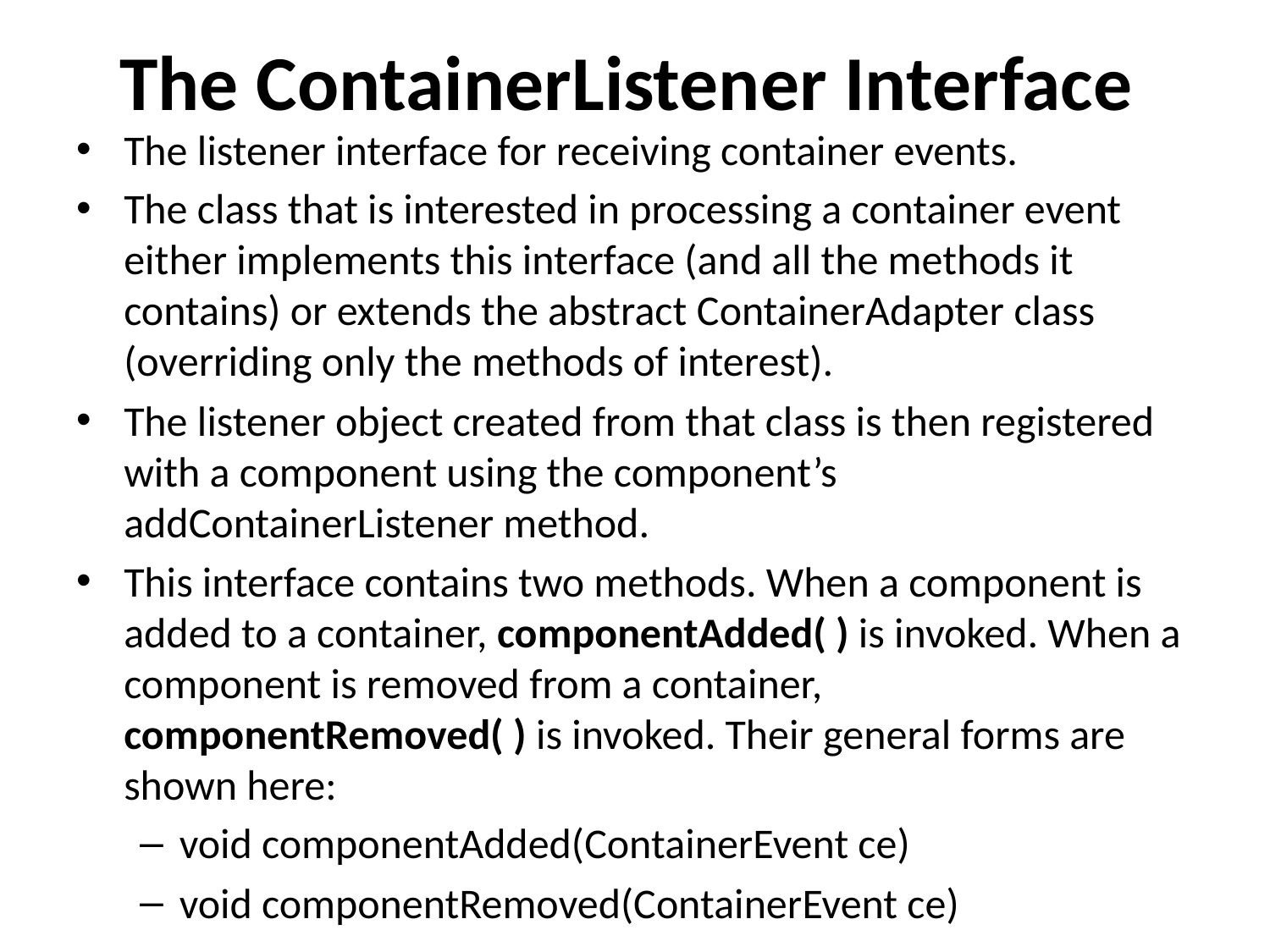

# The ContainerListener Interface
The listener interface for receiving container events.
The class that is interested in processing a container event either implements this interface (and all the methods it contains) or extends the abstract ContainerAdapter class (overriding only the methods of interest).
The listener object created from that class is then registered with a component using the component’s addContainerListener method.
This interface contains two methods. When a component is added to a container, componentAdded( ) is invoked. When a component is removed from a container, componentRemoved( ) is invoked. Their general forms are shown here:
void componentAdded(ContainerEvent ce)
void componentRemoved(ContainerEvent ce)